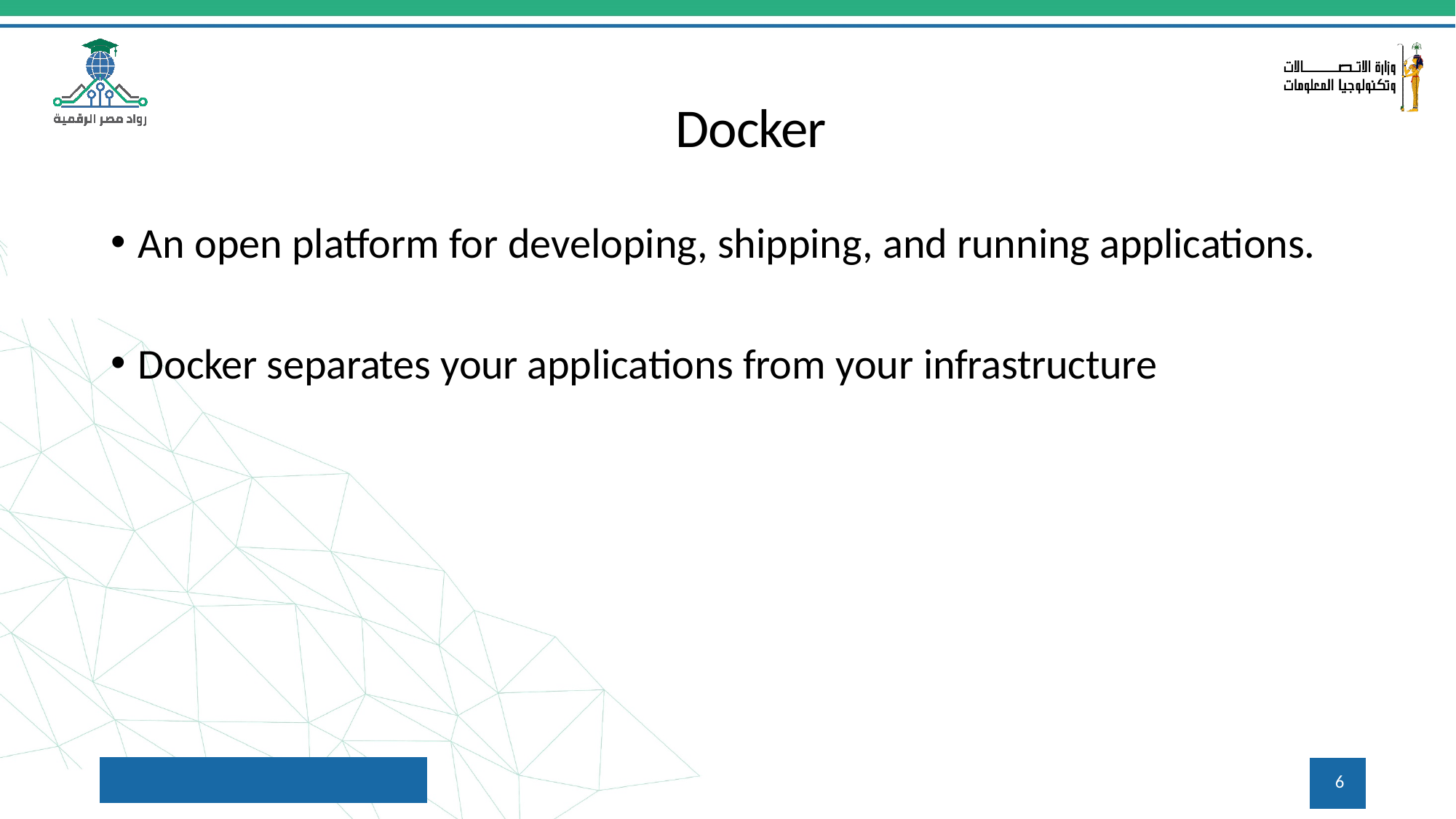

# Docker
An open platform for developing, shipping, and running applications.

Docker separates your applications from your infrastructure
6